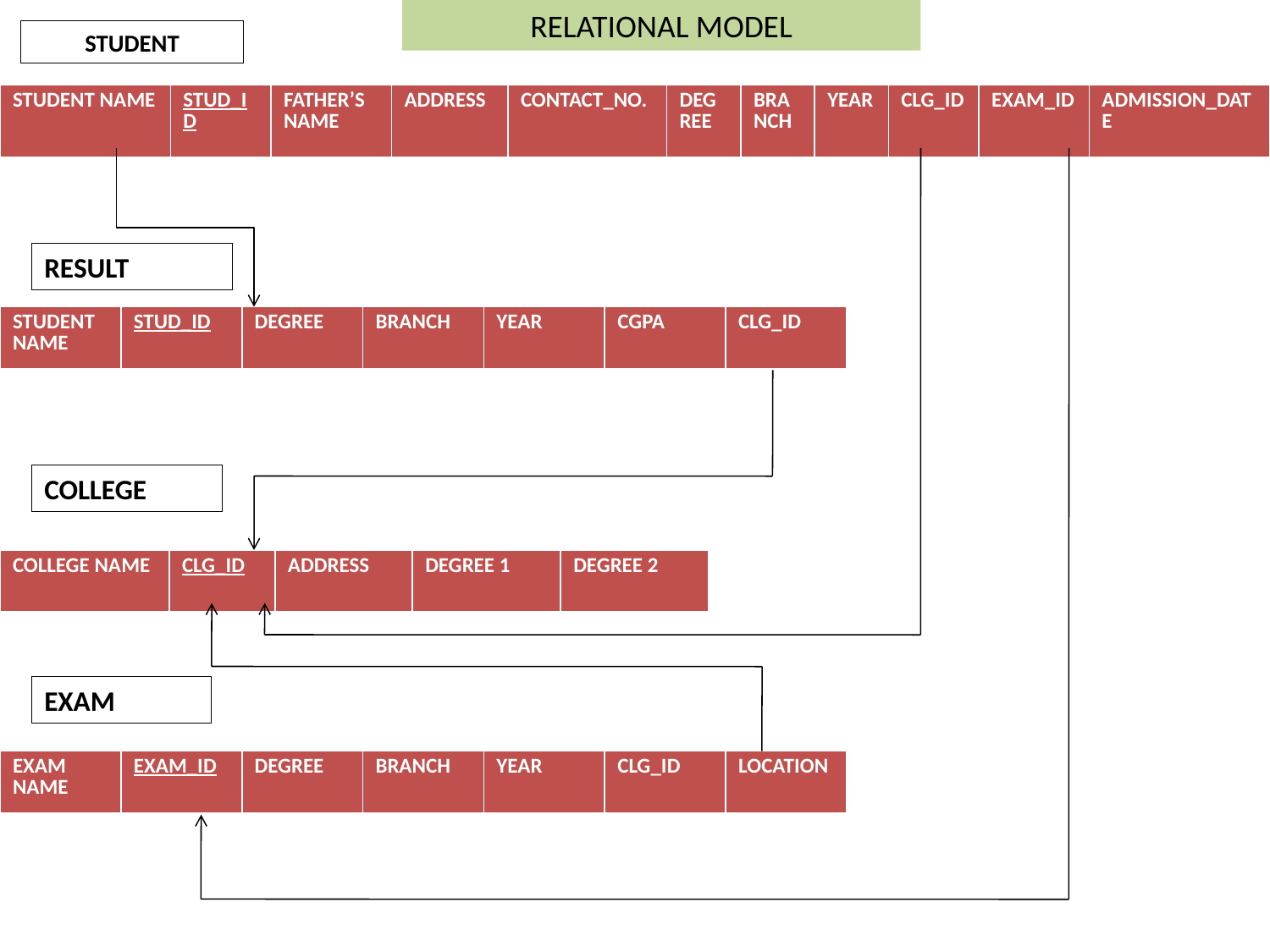

RELATIONAL MODEL
# STUDENT
| STUDENT NAME | STUD\_ID | FATHER’S NAME | ADDRESS | CONTACT\_NO. | DEGREE | BRANCH | YEAR | CLG\_ID | EXAM\_ID | ADMISSION\_DATE |
| --- | --- | --- | --- | --- | --- | --- | --- | --- | --- | --- |
RESULT
| STUDENT NAME | STUD\_ID | DEGREE | BRANCH | YEAR | CGPA | CLG\_ID |
| --- | --- | --- | --- | --- | --- | --- |
COLLEGE
| COLLEGE NAME | CLG\_ID | ADDRESS | DEGREE 1 | DEGREE 2 |
| --- | --- | --- | --- | --- |
EXAM
| EXAM NAME | EXAM\_ID | DEGREE | BRANCH | YEAR | CLG\_ID | LOCATION |
| --- | --- | --- | --- | --- | --- | --- |